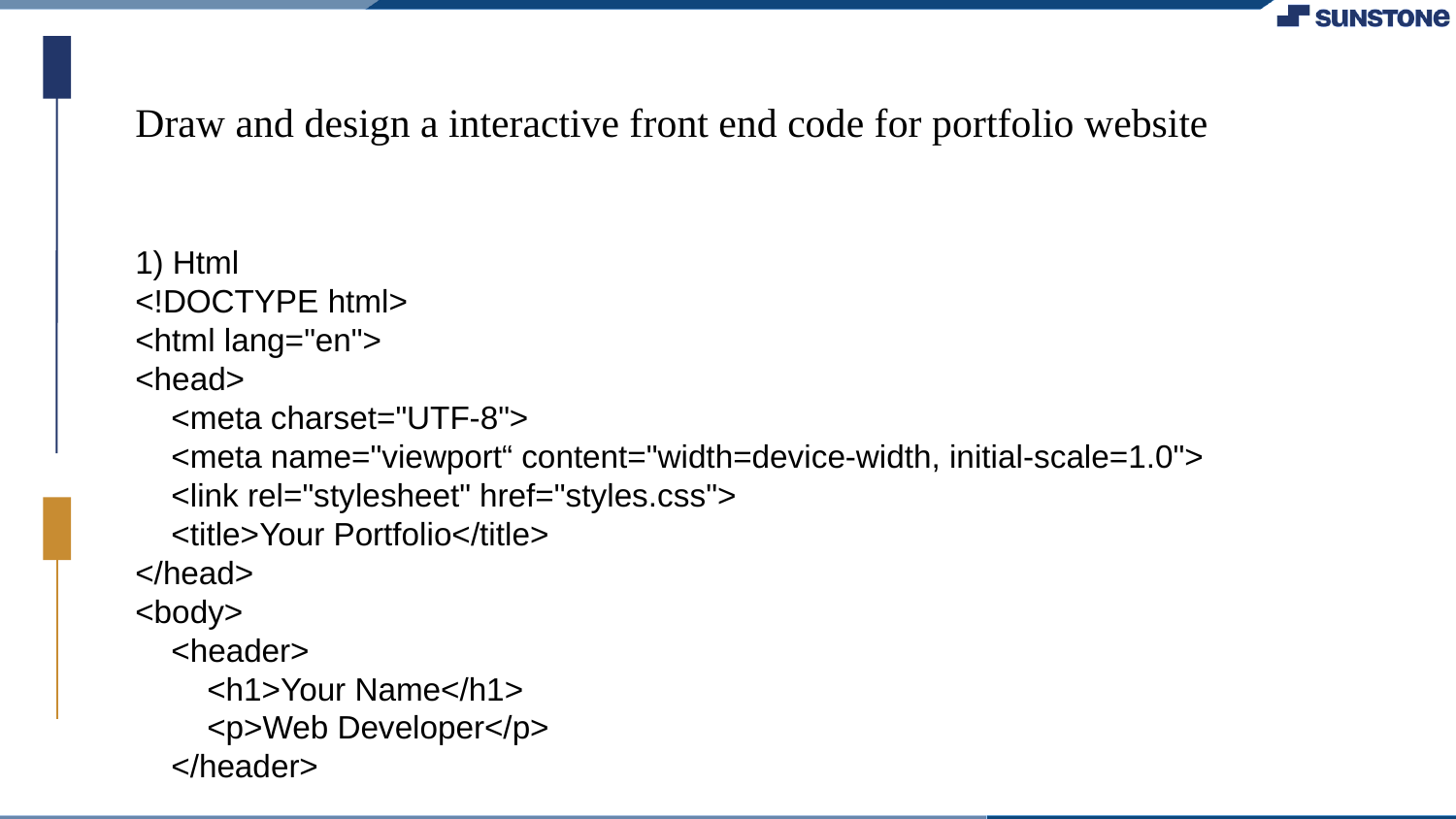

Draw and design a interactive front end code for portfolio website

1) Html
<!DOCTYPE html>
<html lang="en">
<head>
    <meta charset="UTF-8">
    <meta name="viewport“ content="width=device-width, initial-scale=1.0">
    <link rel="stylesheet" href="styles.css">
    <title>Your Portfolio</title>
</head>
<body>
    <header>
        <h1>Your Name</h1>
        <p>Web Developer</p>
    </header>